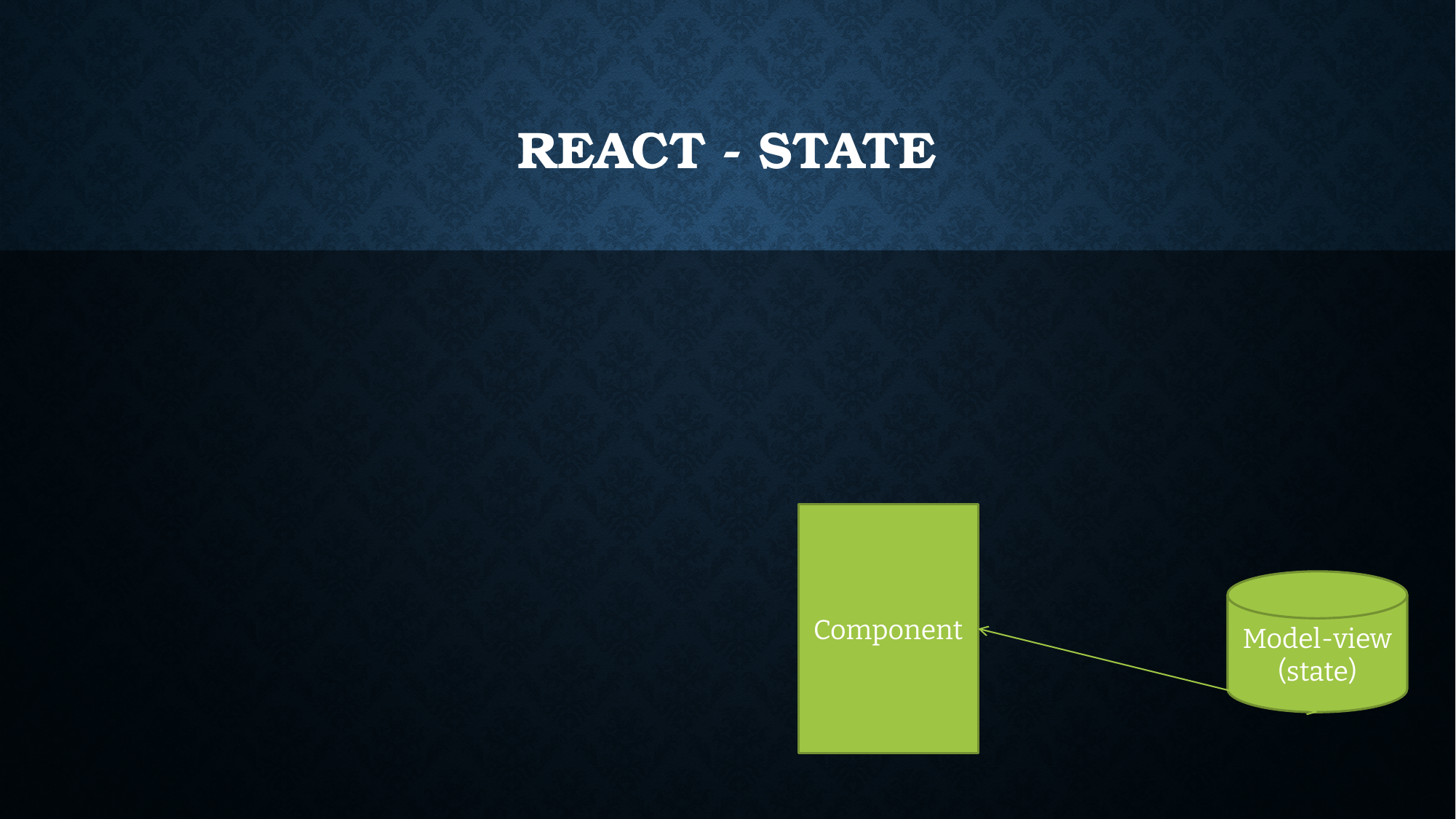

# React - state

Component
Model-view
(state)